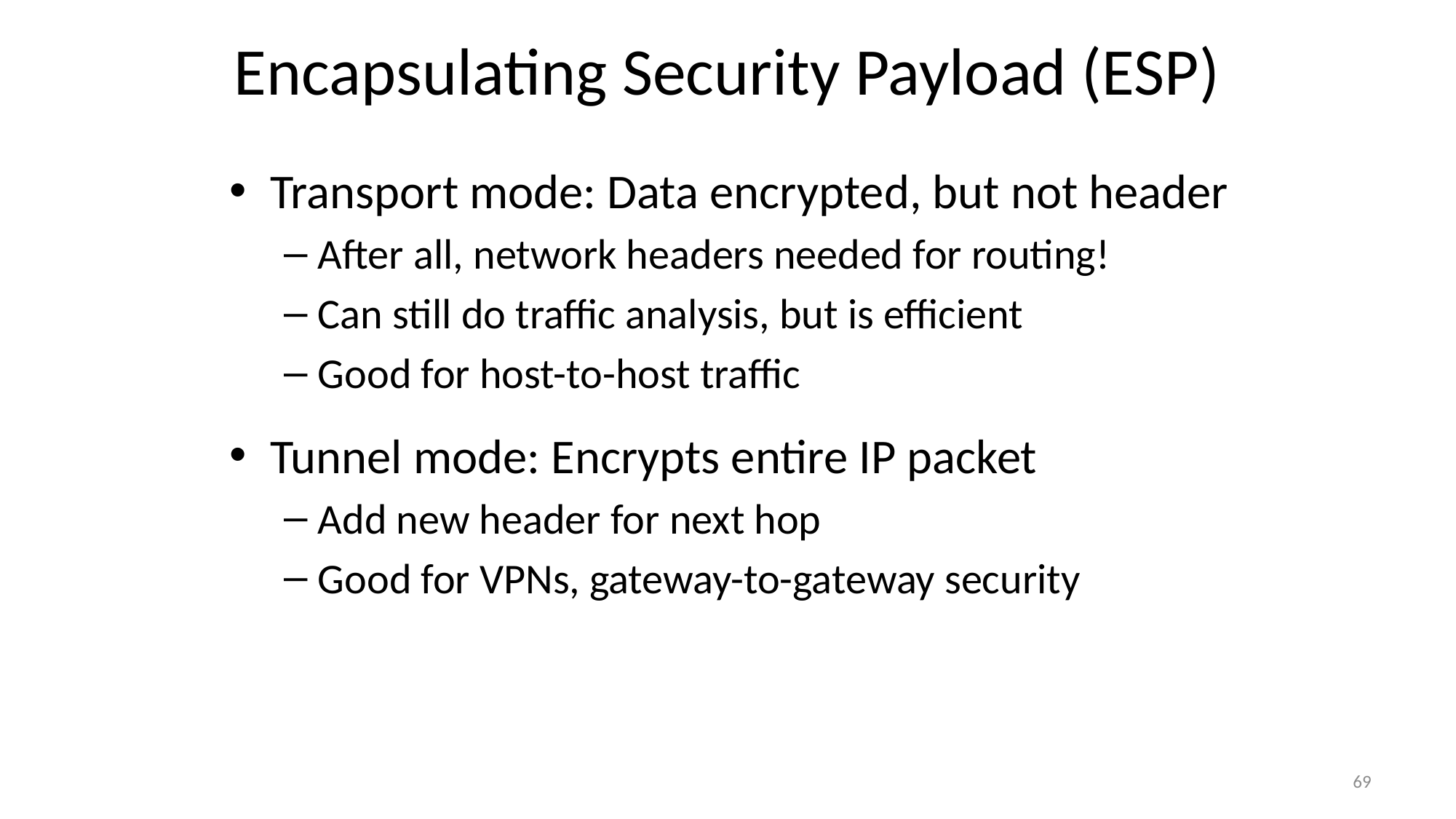

# Encapsulating Security Payload (ESP)
Transport mode: Data encrypted, but not header
After all, network headers needed for routing!
Can still do traffic analysis, but is efficient
Good for host-to-host traffic
Tunnel mode: Encrypts entire IP packet
Add new header for next hop
Good for VPNs, gateway-to-gateway security

69